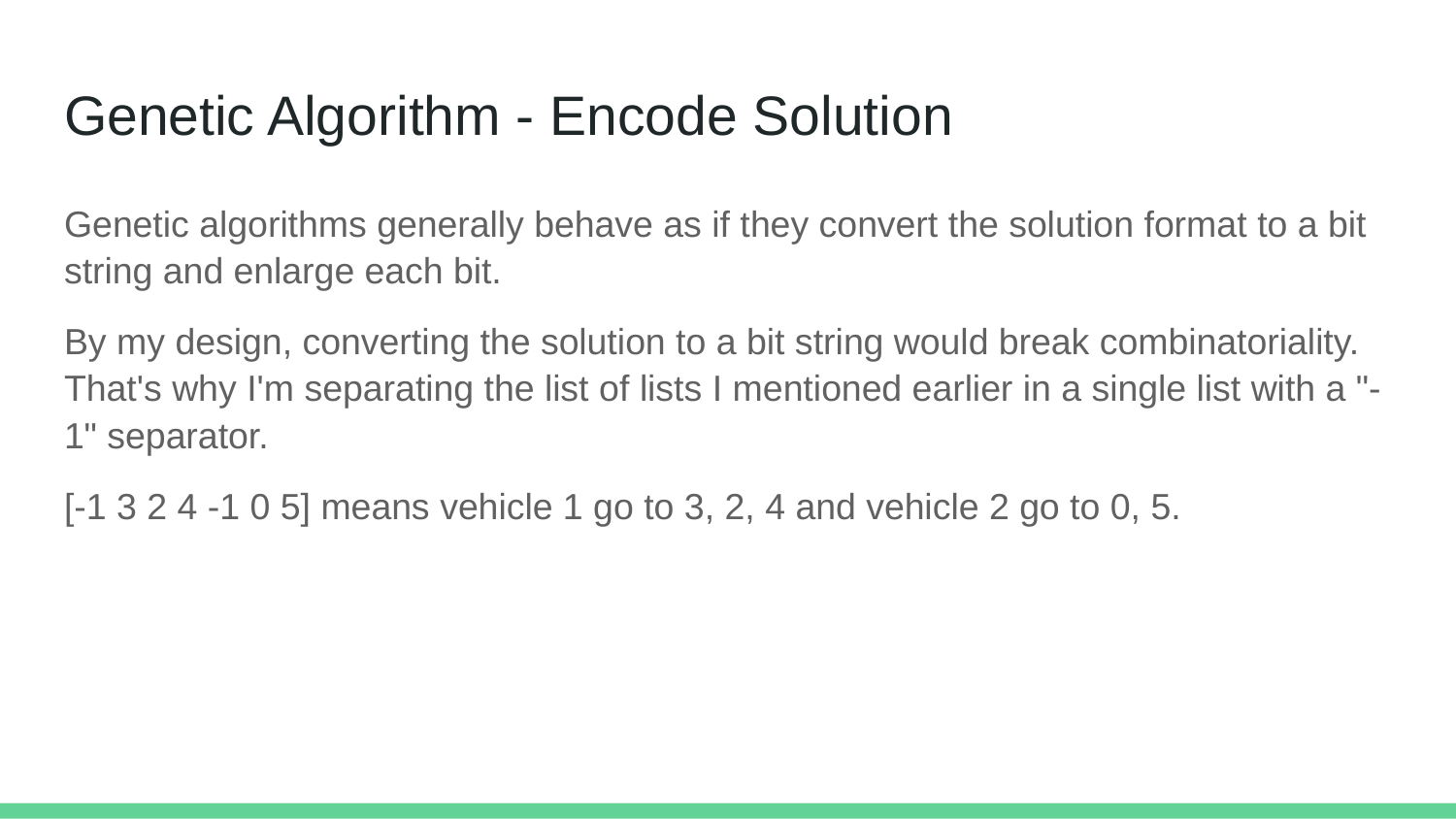

# Genetic Algorithm - Encode Solution
Genetic algorithms generally behave as if they convert the solution format to a bit string and enlarge each bit.
By my design, converting the solution to a bit string would break combinatoriality. That's why I'm separating the list of lists I mentioned earlier in a single list with a "-1" separator.
[-1 3 2 4 -1 0 5] means vehicle 1 go to 3, 2, 4 and vehicle 2 go to 0, 5.